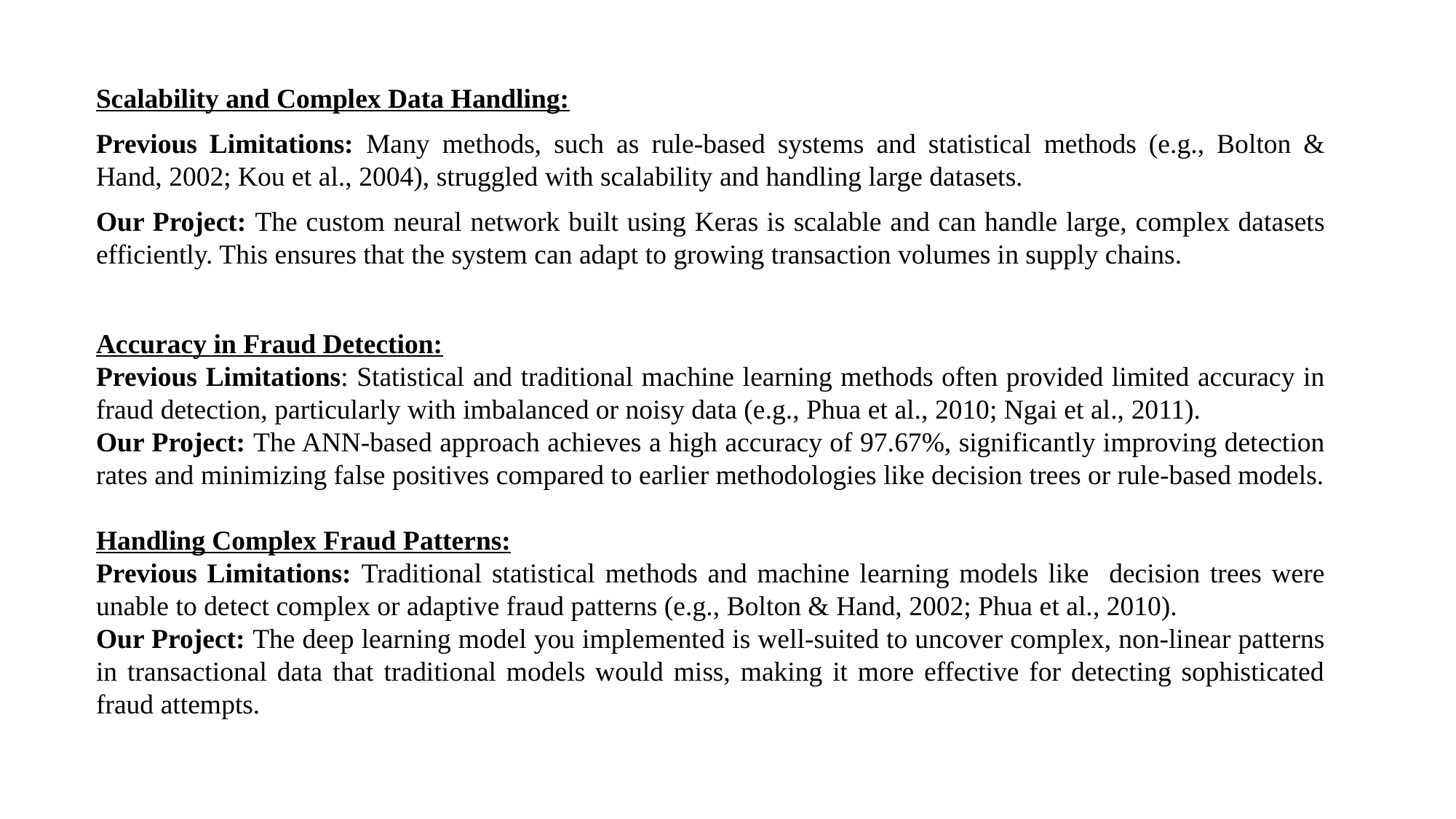

Scalability and Complex Data Handling:
Previous Limitations: Many methods, such as rule-based systems and statistical methods (e.g., Bolton & Hand, 2002; Kou et al., 2004), struggled with scalability and handling large datasets.
Our Project: The custom neural network built using Keras is scalable and can handle large, complex datasets efficiently. This ensures that the system can adapt to growing transaction volumes in supply chains.

Accuracy in Fraud Detection:
Previous Limitations: Statistical and traditional machine learning methods often provided limited accuracy in fraud detection, particularly with imbalanced or noisy data (e.g., Phua et al., 2010; Ngai et al., 2011).
Our Project: The ANN-based approach achieves a high accuracy of 97.67%, significantly improving detection rates and minimizing false positives compared to earlier methodologies like decision trees or rule-based models.

Handling Complex Fraud Patterns:
Previous Limitations: Traditional statistical methods and machine learning models like  decision trees were unable to detect complex or adaptive fraud patterns (e.g., Bolton & Hand, 2002; Phua et al., 2010).
Our Project: The deep learning model you implemented is well-suited to uncover complex, non-linear patterns in transactional data that traditional models would miss, making it more effective for detecting sophisticated fraud attempts.